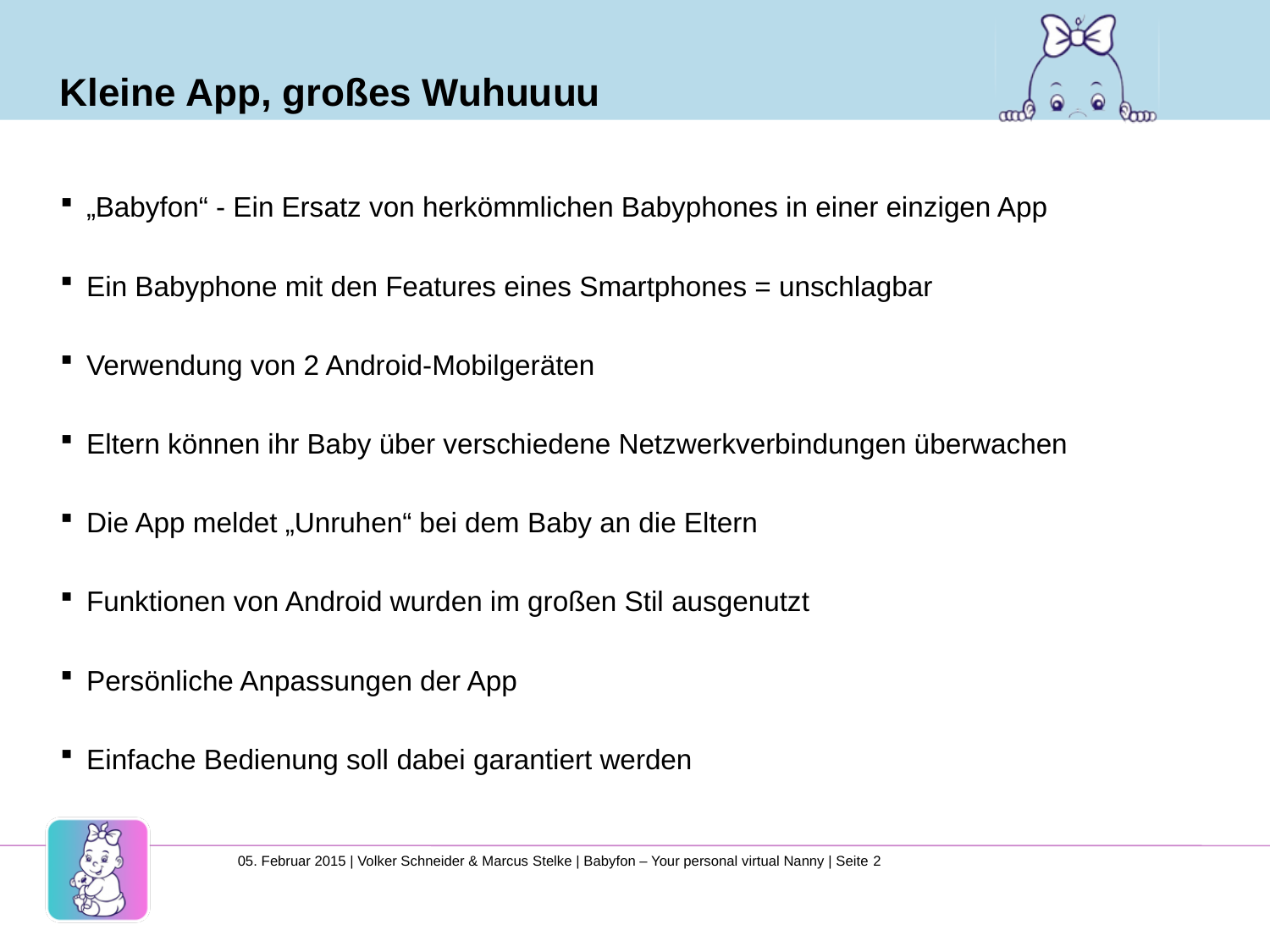

# Kleine App, großes Wuhuuuu

„Babyfon“ - Ein Ersatz von herkömmlichen Babyphones in einer einzigen App

Ein Babyphone mit den Features eines Smartphones = unschlagbar

Verwendung von 2 Android-Mobilgeräten

Eltern können ihr Baby über verschiedene Netzwerkverbindungen überwachen

Die App meldet „Unruhen“ bei dem Baby an die Eltern

Funktionen von Android wurden im großen Stil ausgenutzt

Persönliche Anpassungen der App

Einfache Bedienung soll dabei garantiert werden